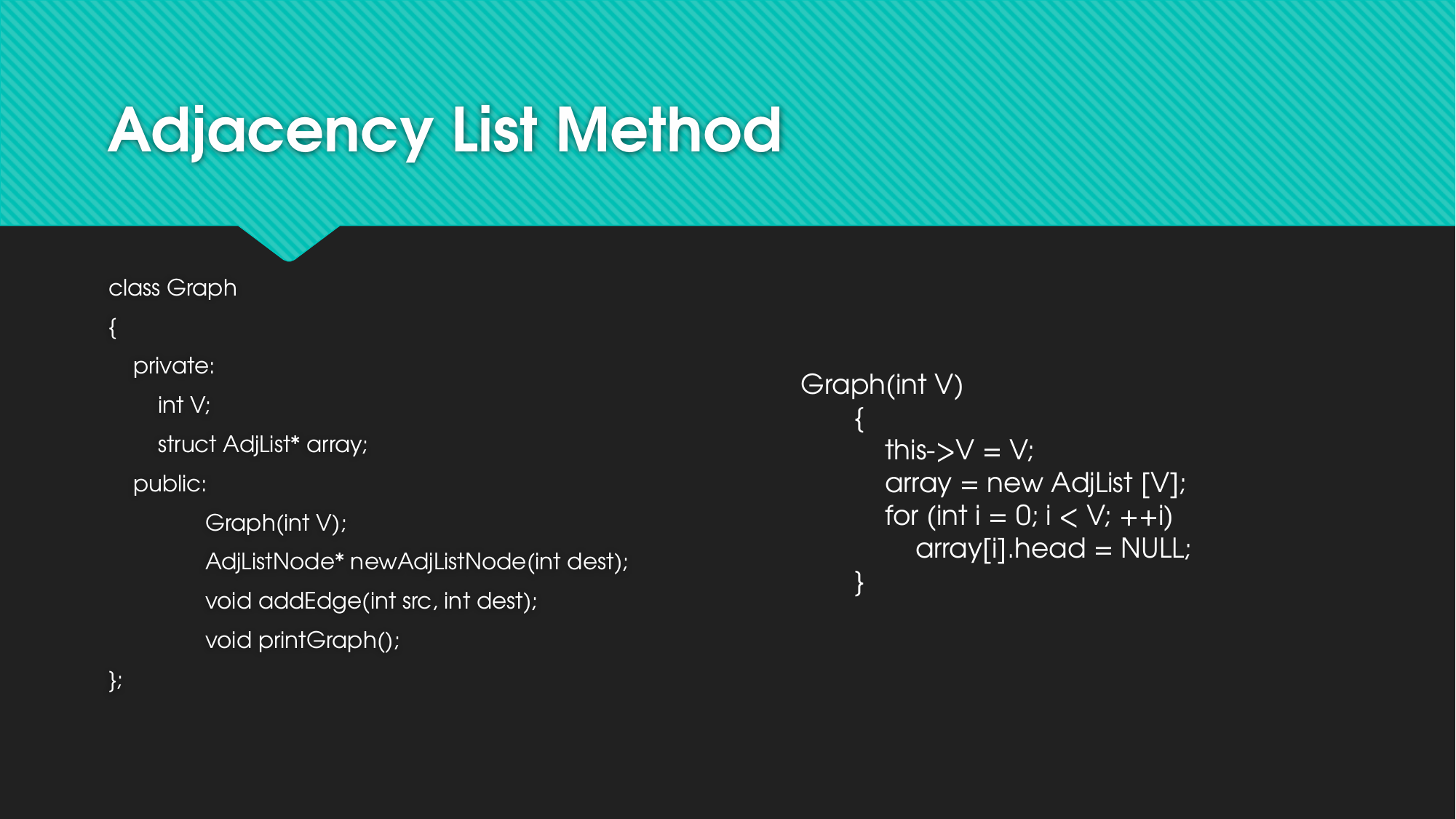

# Adjacency List Method
class Graph
{
    private:
        int V;
        struct AdjList* array;
    public:
	 Graph(int V);
	 AdjListNode* newAdjListNode(int dest);
	 void addEdge(int src, int dest);
	 void printGraph();
};
 Graph(int V)
        {
            this->V = V;
            array = new AdjList [V];
            for (int i = 0; i < V; ++i)
                array[i].head = NULL;
        }